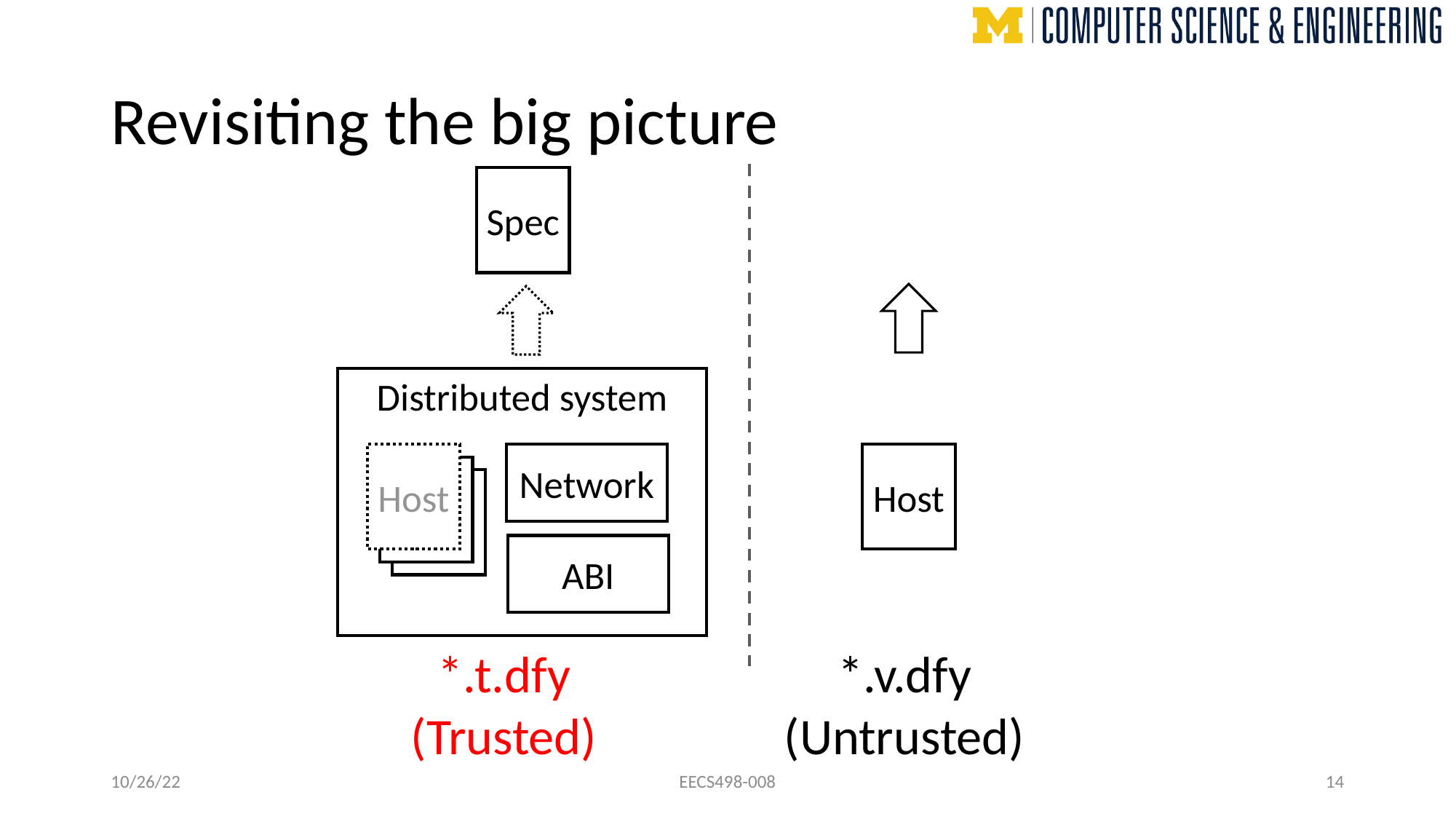

# Revisiting the big picture
Spec

Distributed system
Host
Host
Network
Host
Host
ABI
*.t.dfy
(Trusted)
*.v.dfy
(Untrusted)
10/26/22
EECS498-008
14